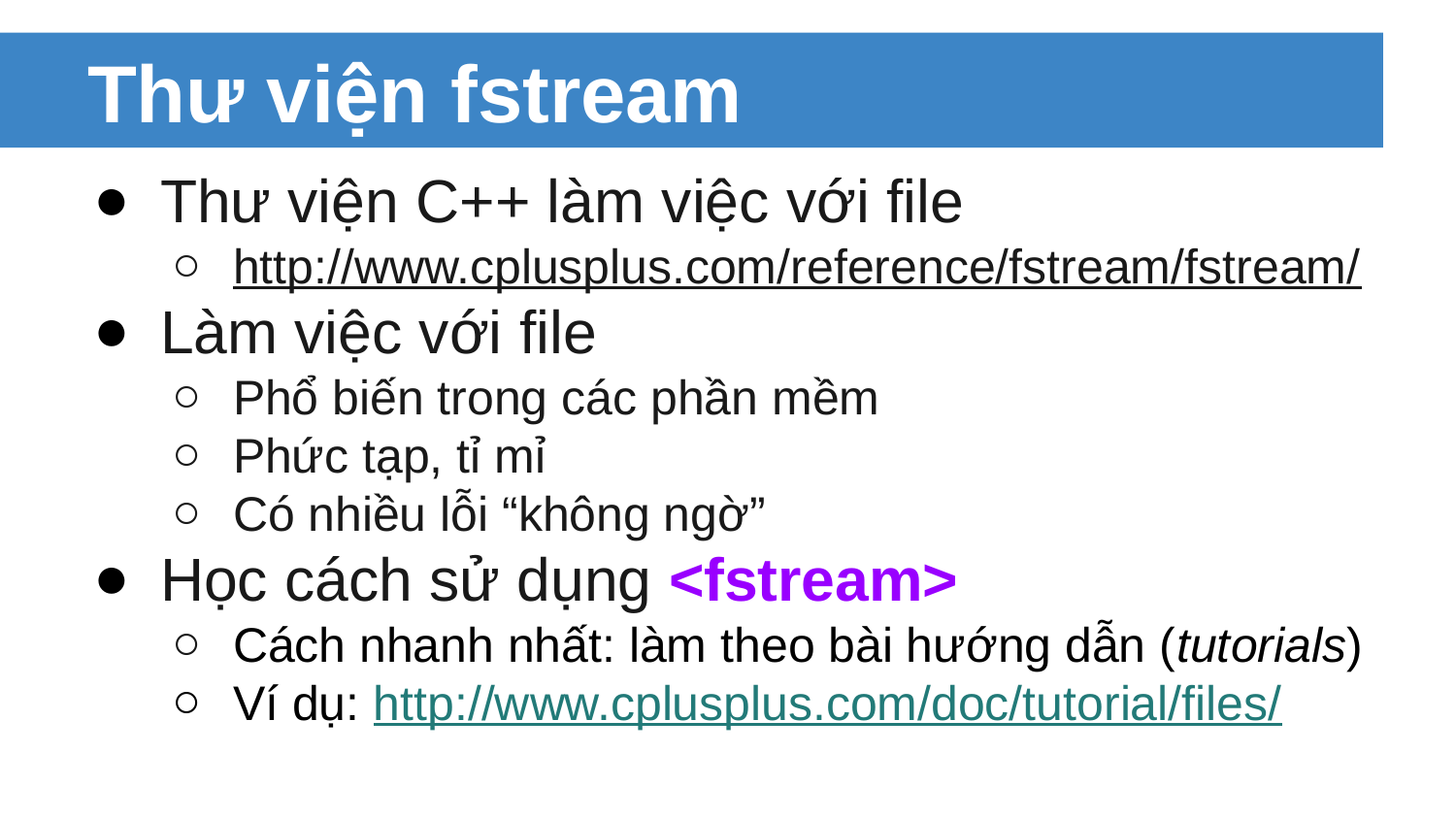

# Thư viện fstream
Thư viện C++ làm việc với file
http://www.cplusplus.com/reference/fstream/fstream/
Làm việc với file
Phổ biến trong các phần mềm
Phức tạp, tỉ mỉ
Có nhiều lỗi “không ngờ”
Học cách sử dụng <fstream>
Cách nhanh nhất: làm theo bài hướng dẫn (tutorials)
Ví dụ: http://www.cplusplus.com/doc/tutorial/files/